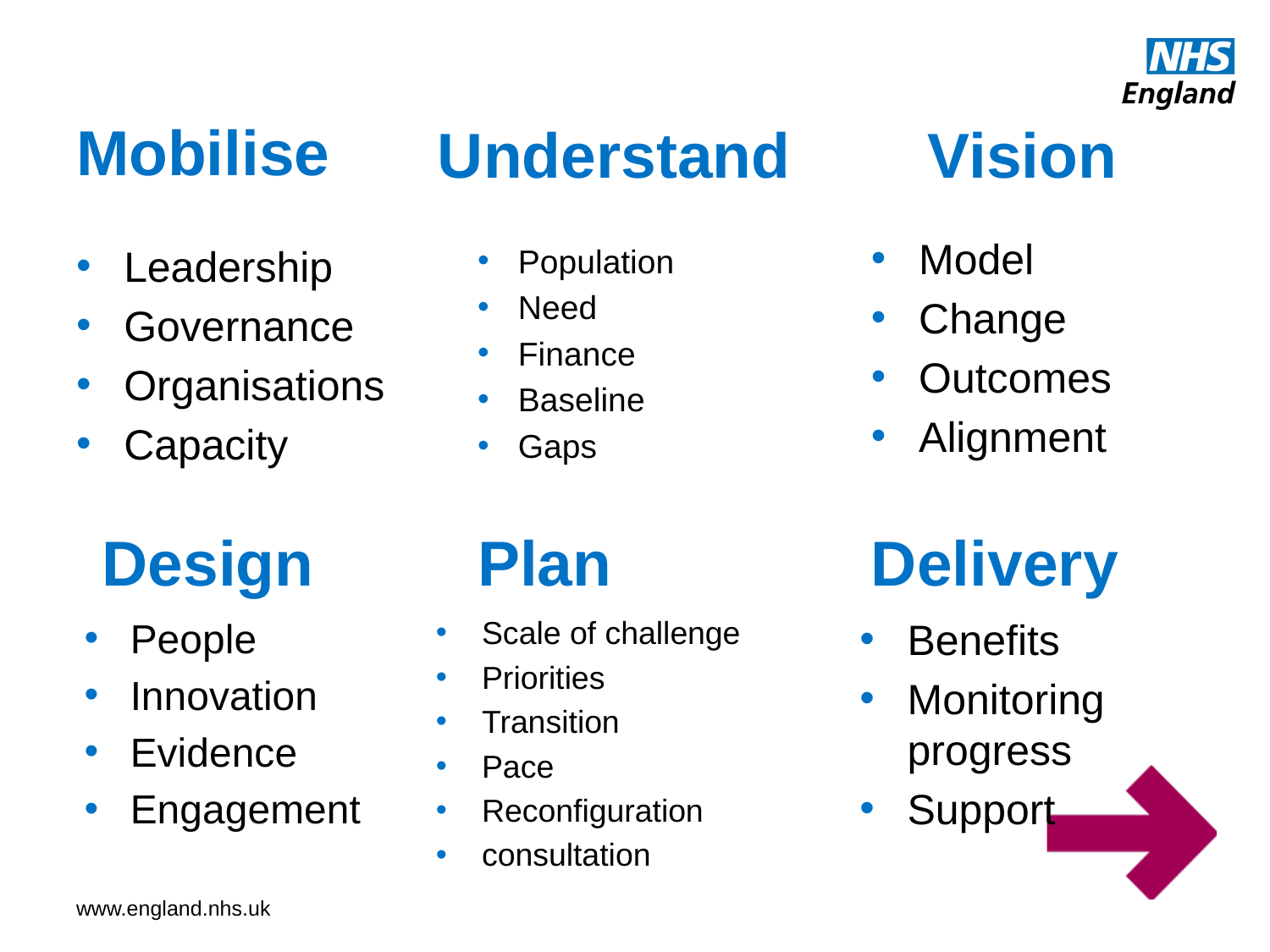

# Mobilise
Vision
Understand
Model
Change
Outcomes
Alignment
Leadership
Governance
Organisations
Capacity
Population
Need
Finance
Baseline
Gaps

Design
Plan
Delivery
People
Innovation
Evidence
Engagement
Scale of challenge
Priorities
Transition
Pace
Reconfiguration
consultation
Benefits
Monitoring progress
Support